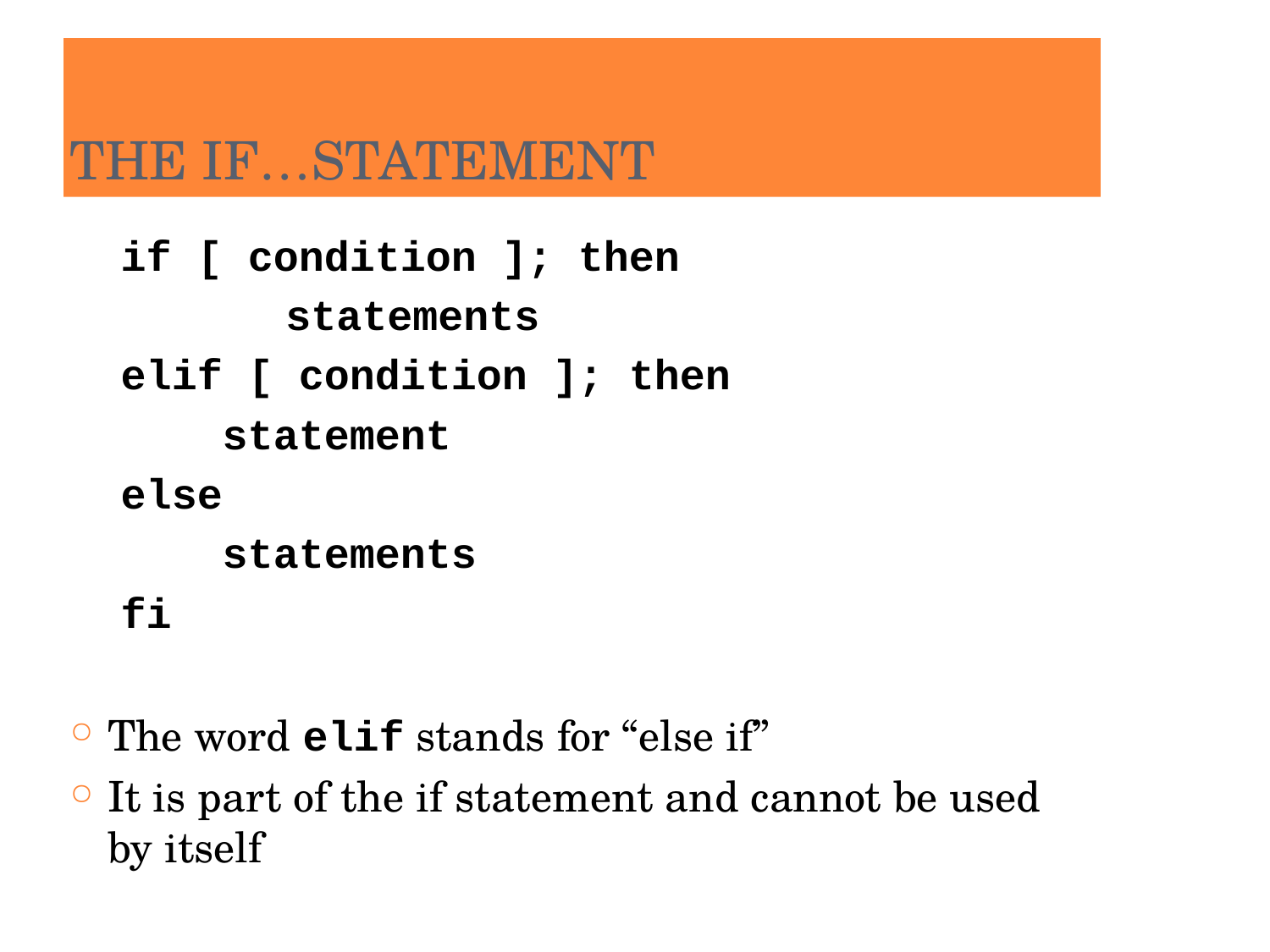

THE IF…STATEMENT
if [ condition ]; then
	  statements
elif [ condition ]; then
    statement
else
    statements
fi

The word elif stands for “else if”
It is part of the if statement and cannot be used by itself
13